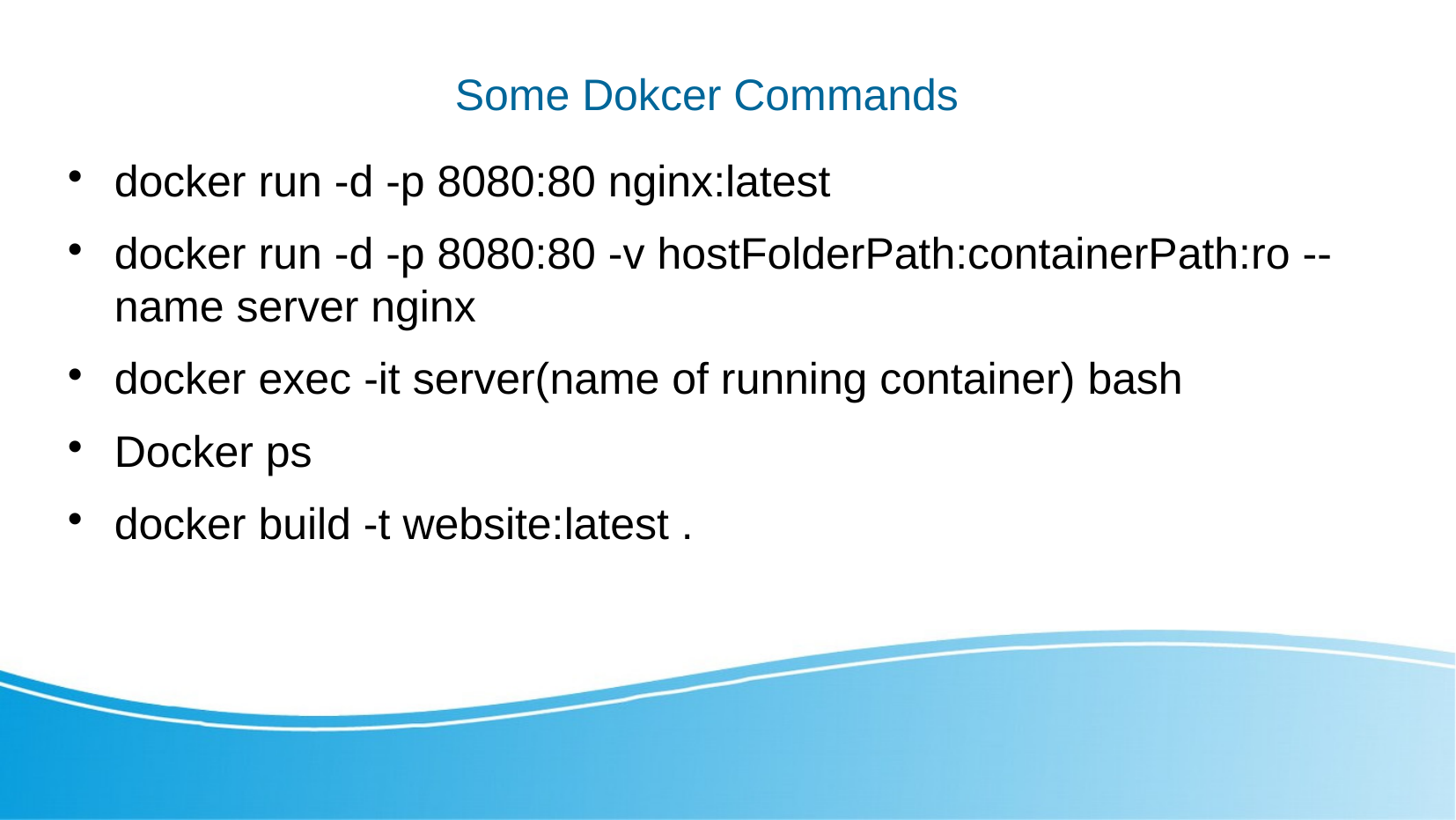

Some Dokcer Commands
docker run -d -p 8080:80 nginx:latest
docker run -d -p 8080:80 -v hostFolderPath:containerPath:ro --name server nginx
docker exec -it server(name of running container) bash
Docker ps
docker build -t website:latest .